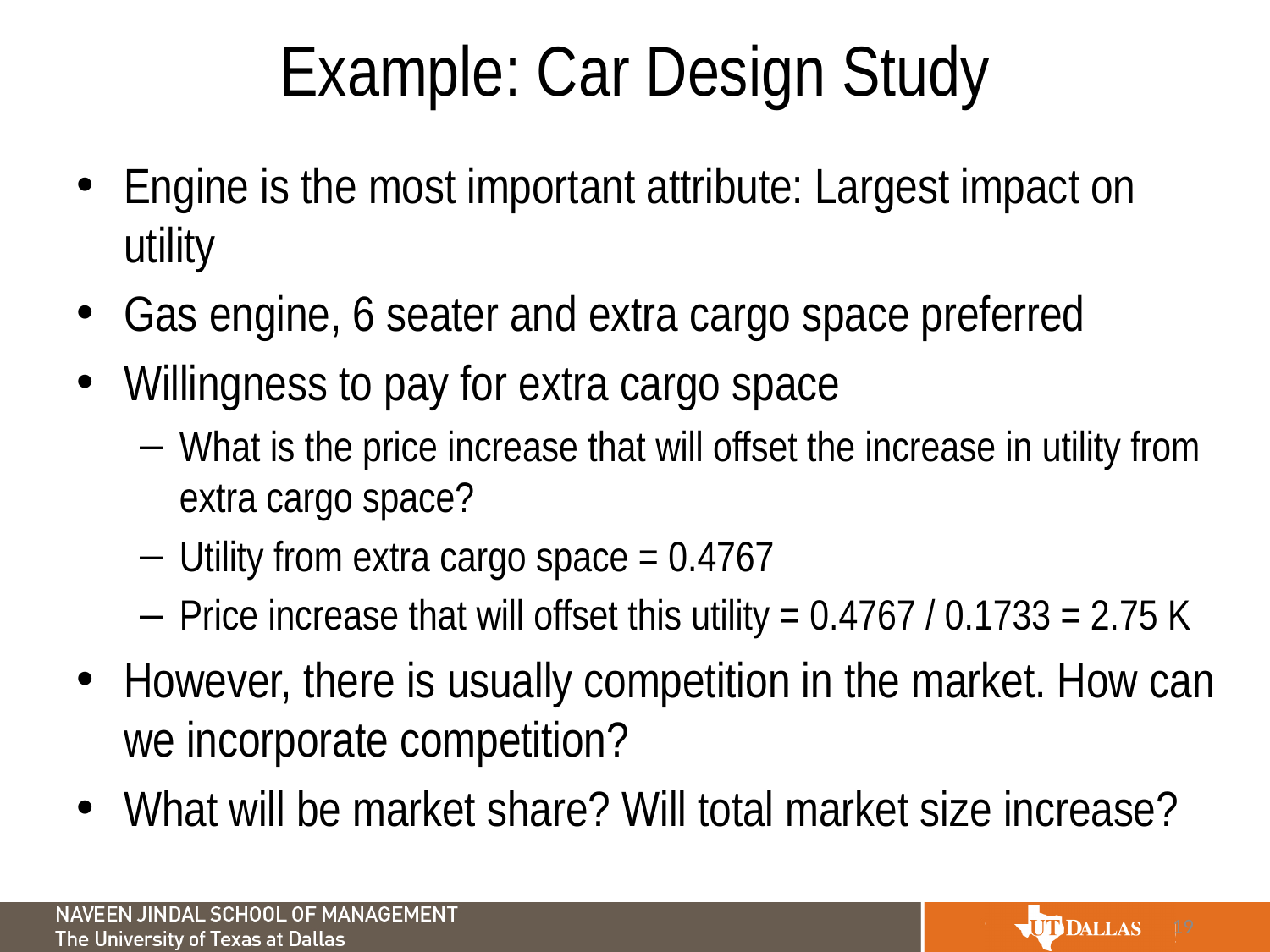

# Example: Car Design Study
Engine is the most important attribute: Largest impact on utility
Gas engine, 6 seater and extra cargo space preferred
Willingness to pay for extra cargo space
What is the price increase that will offset the increase in utility from extra cargo space?
Utility from extra cargo space = 0.4767
Price increase that will offset this utility = 0.4767 / 0.1733 = 2.75 K
However, there is usually competition in the market. How can we incorporate competition?
What will be market share? Will total market size increase?

19